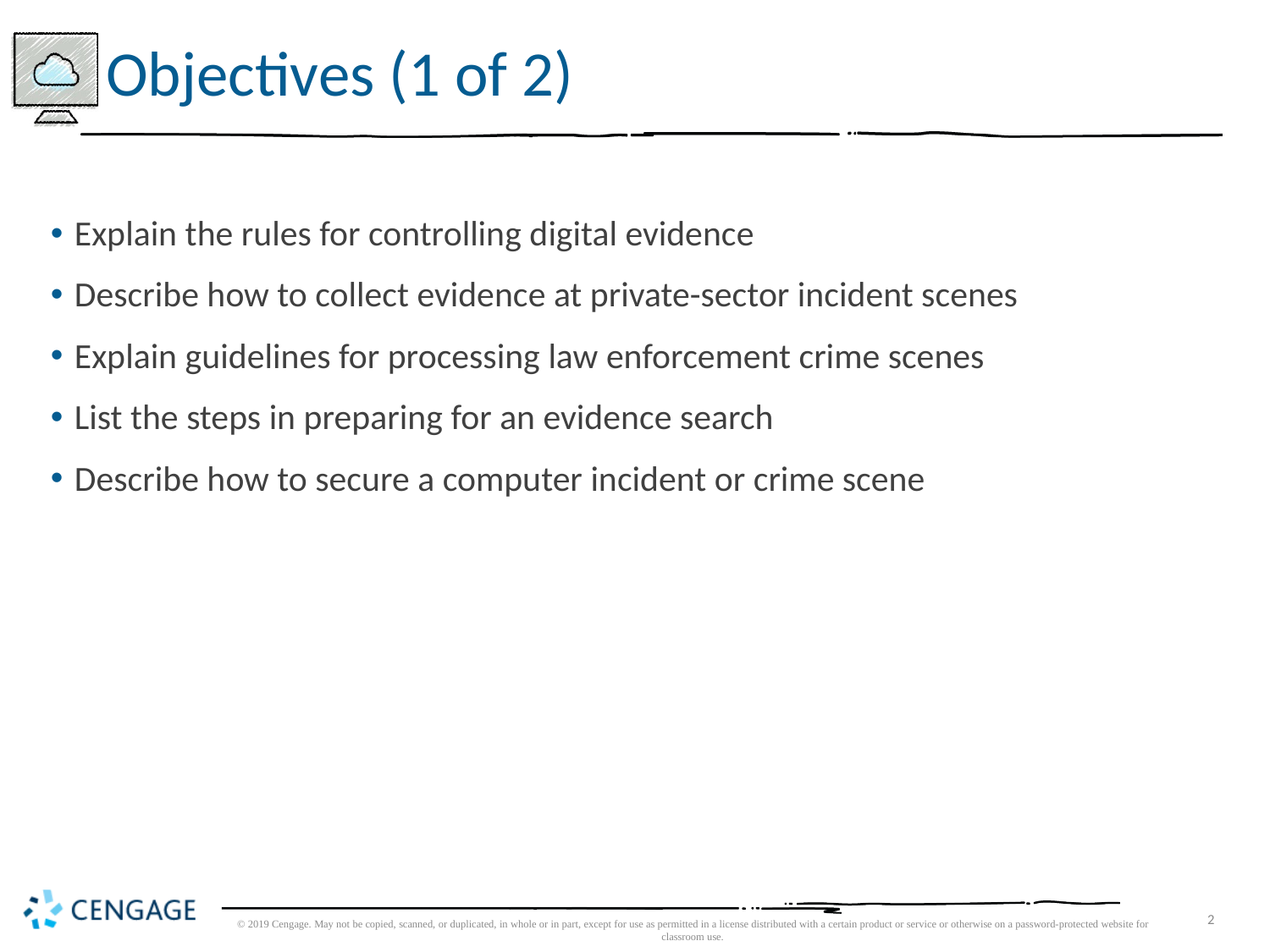

# Objectives (1 of 2)
Explain the rules for controlling digital evidence
Describe how to collect evidence at private-sector incident scenes
Explain guidelines for processing law enforcement crime scenes
List the steps in preparing for an evidence search
Describe how to secure a computer incident or crime scene
© 2019 Cengage. May not be copied, scanned, or duplicated, in whole or in part, except for use as permitted in a license distributed with a certain product or service or otherwise on a password-protected website for classroom use.